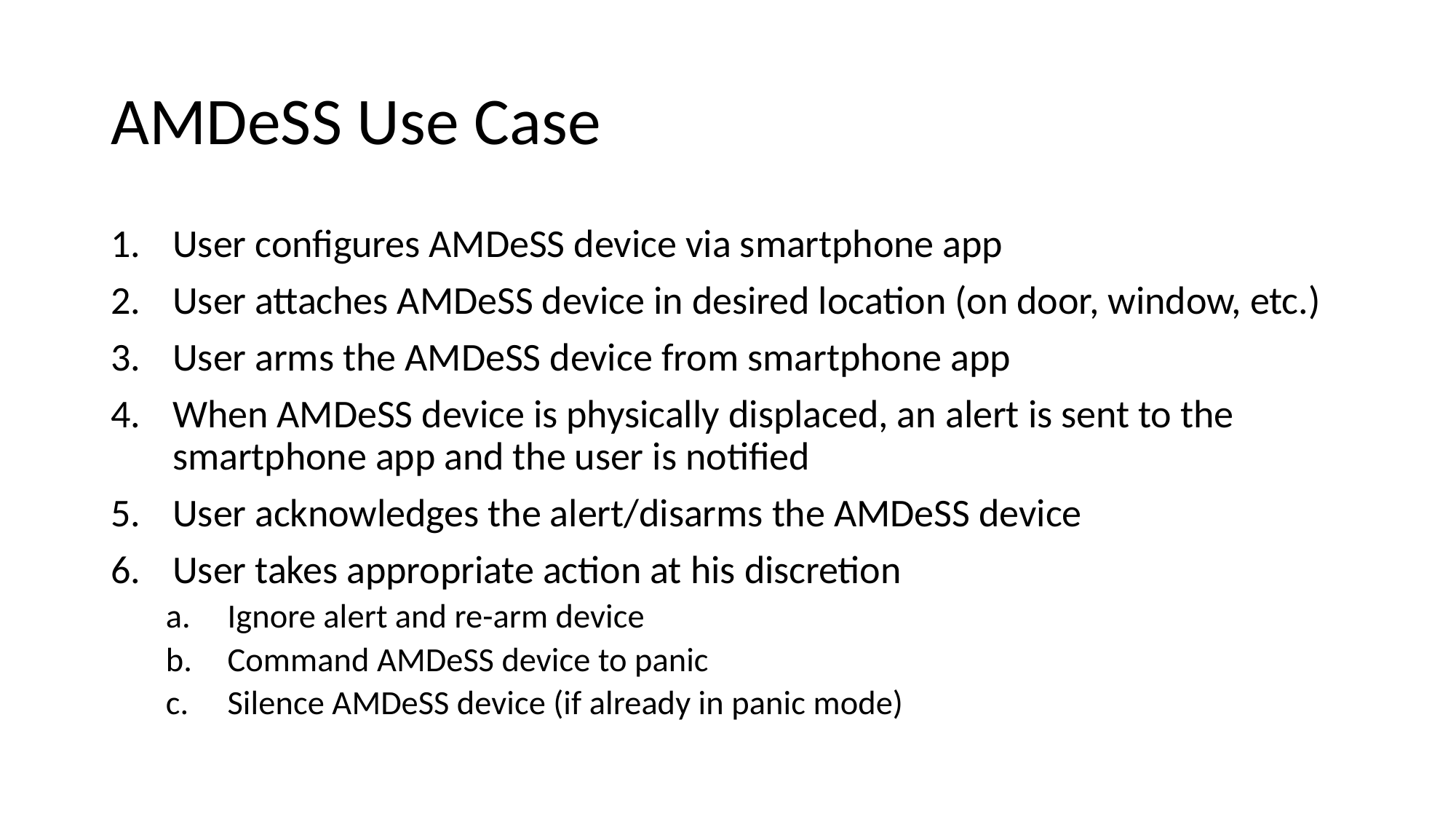

# AMDeSS Use Case
User configures AMDeSS device via smartphone app
User attaches AMDeSS device in desired location (on door, window, etc.)
User arms the AMDeSS device from smartphone app
When AMDeSS device is physically displaced, an alert is sent to the smartphone app and the user is notified
User acknowledges the alert/disarms the AMDeSS device
User takes appropriate action at his discretion
Ignore alert and re-arm device
Command AMDeSS device to panic
Silence AMDeSS device (if already in panic mode)